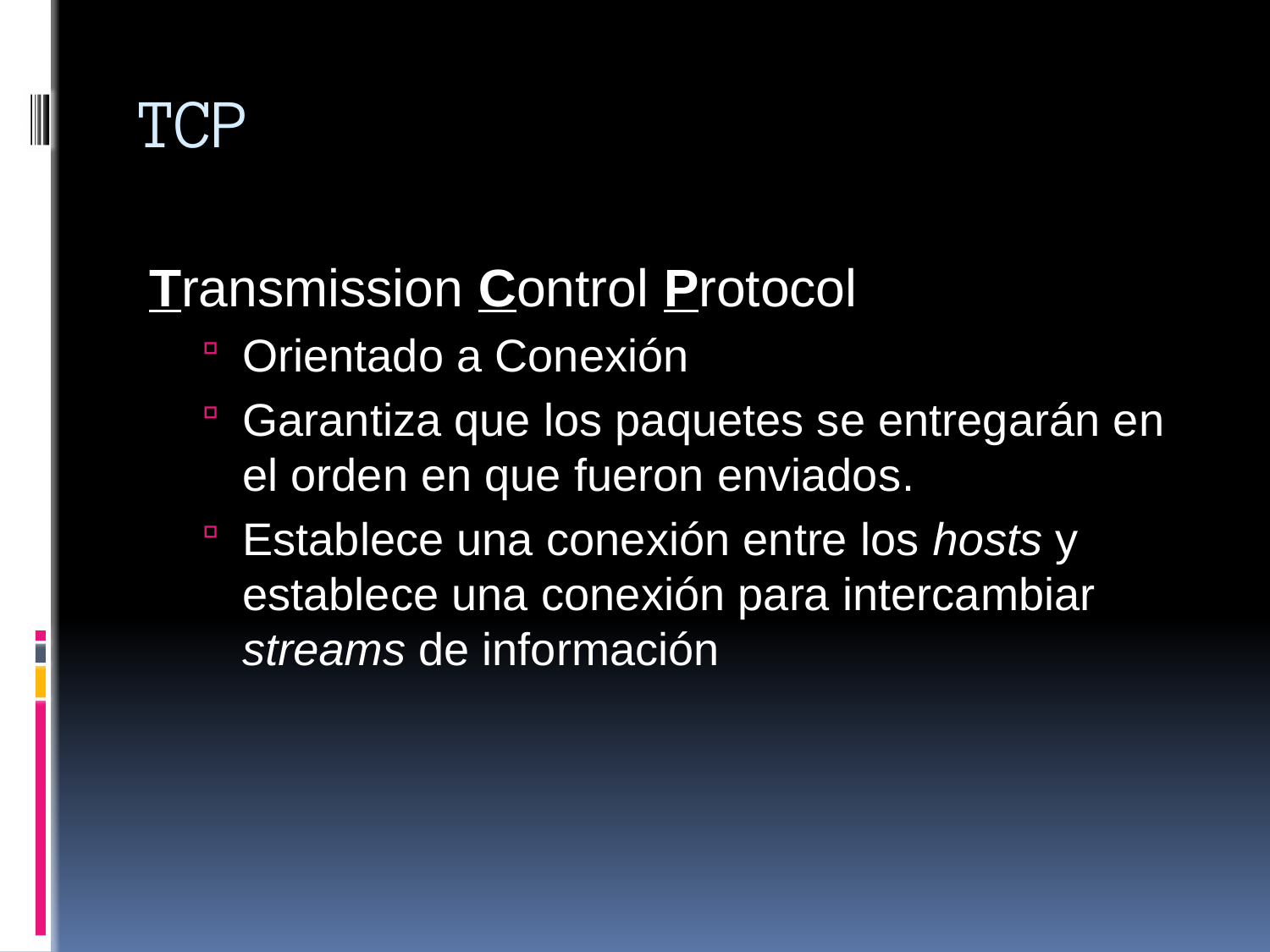

# TCP
Transmission Control Protocol
Orientado a Conexión
Garantiza que los paquetes se entregarán en el orden en que fueron enviados.
Establece una conexión entre los hosts y establece una conexión para intercambiar streams de información